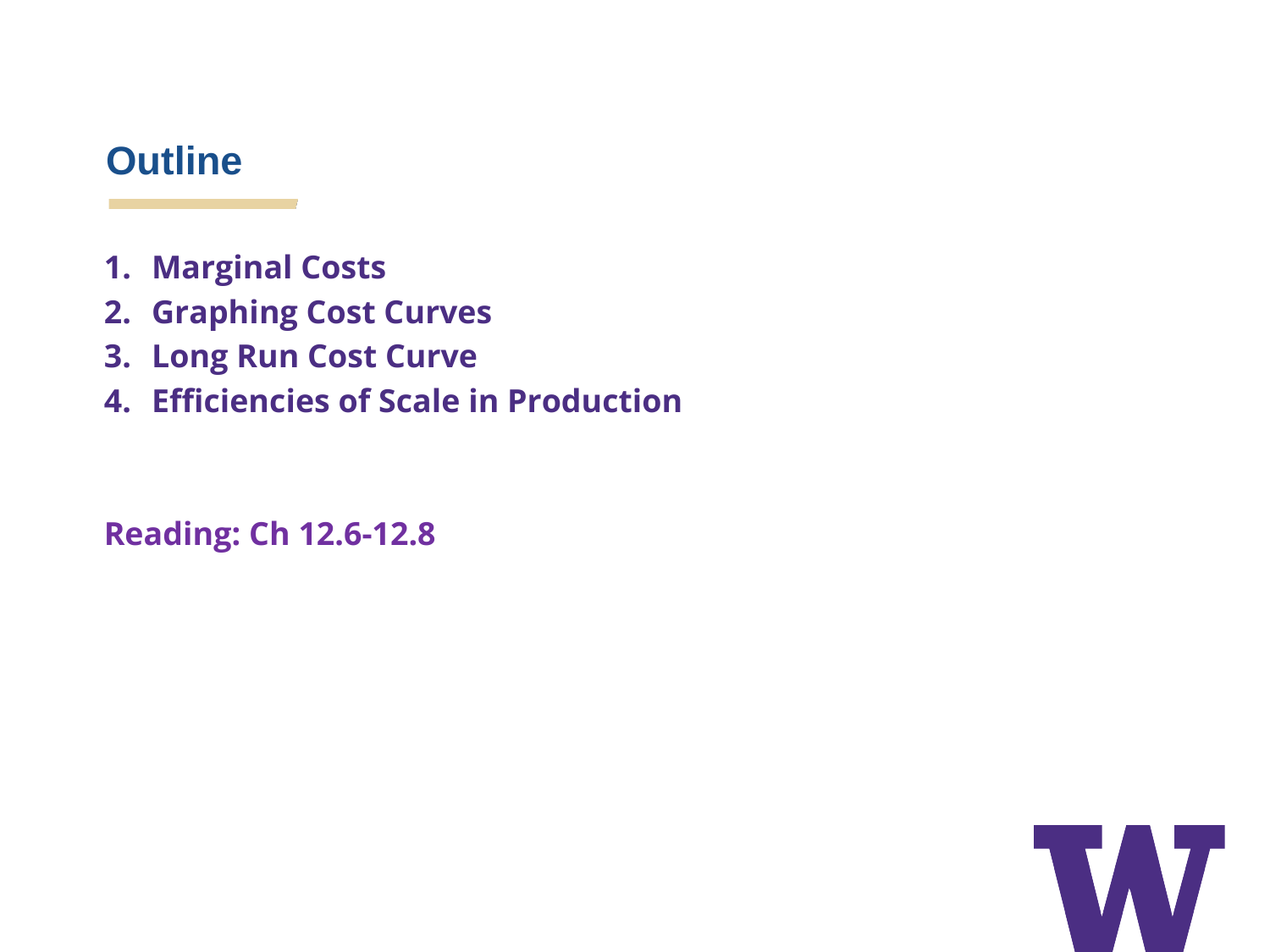

# Outline
Marginal Costs
Graphing Cost Curves
Long Run Cost Curve
Efficiencies of Scale in Production

Reading: Ch 12.6-12.8